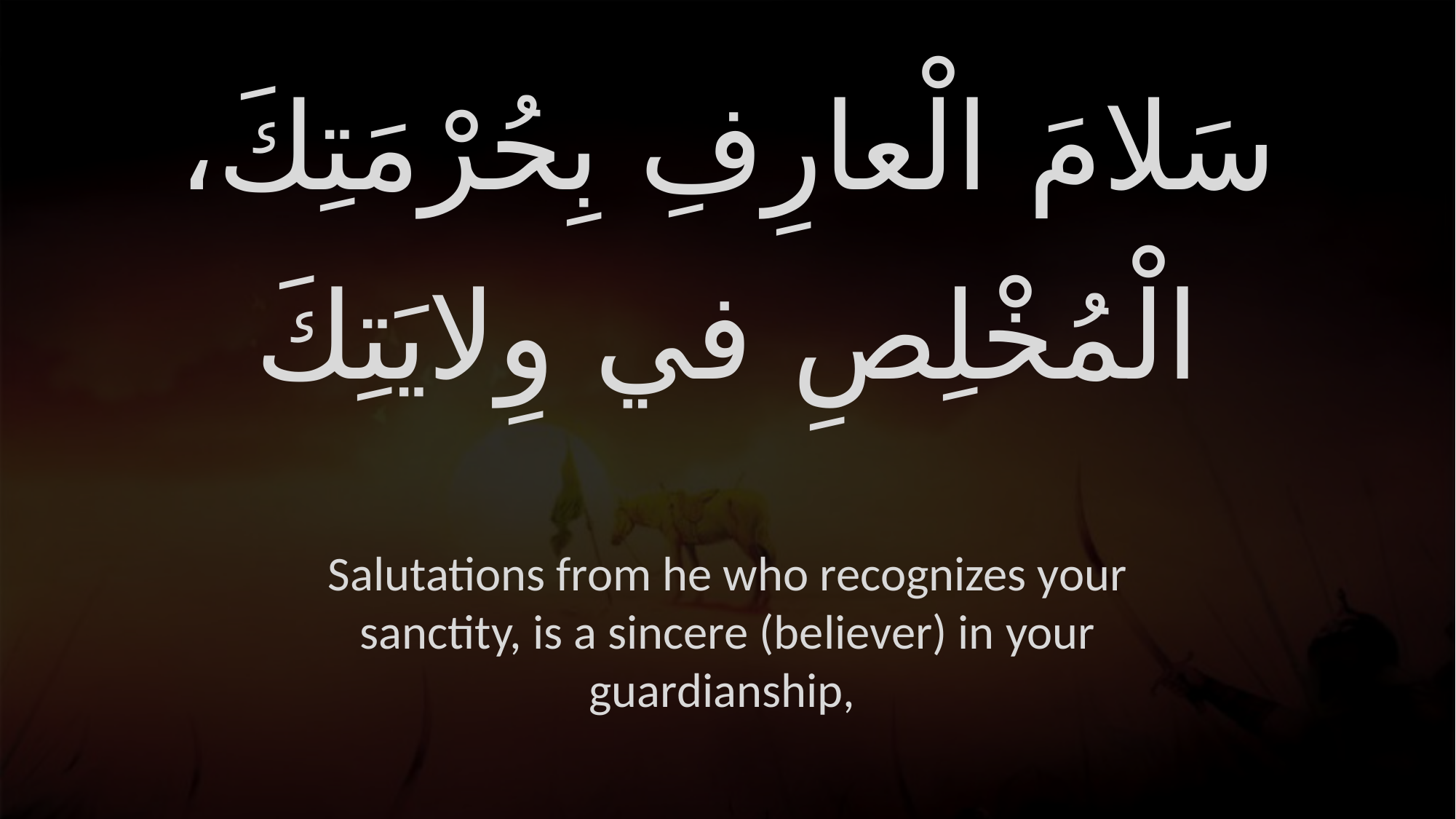

# سَلامَ الْعارِفِ بِحُرْمَتِكَ، الْمُخْلِصِ في وِلايَتِكَ
Salutations from he who recognizes your sanctity, is a sincere (believer) in your guardianship,